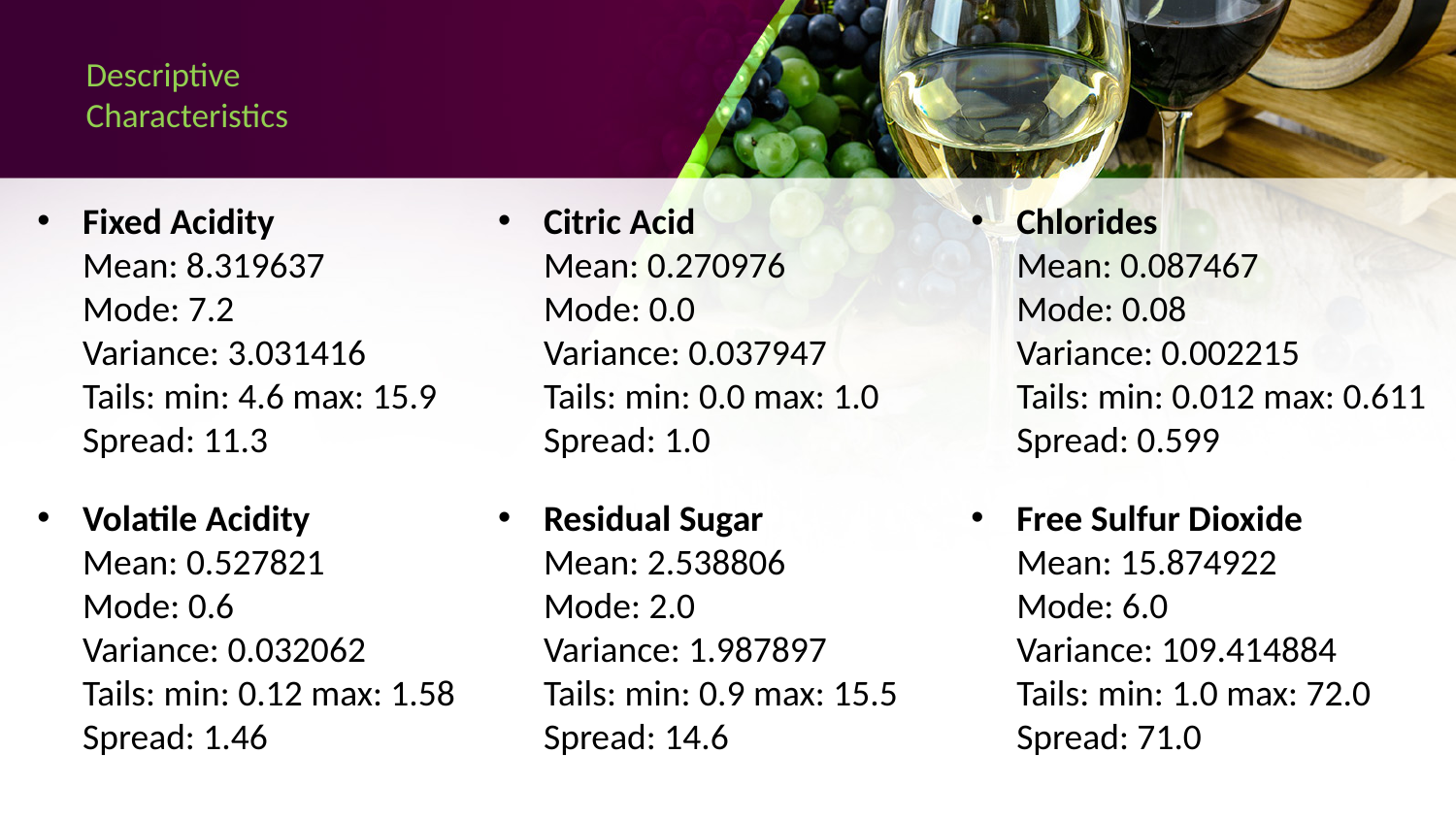

# Descriptive Characteristics
Fixed Acidity
Mean: 8.319637
Mode: 7.2
Variance: 3.031416
Tails: min: 4.6 max: 15.9
Spread: 11.3
Citric Acid
Mean: 0.270976
Mode: 0.0
Variance: 0.037947
Tails: min: 0.0 max: 1.0
Spread: 1.0
Chlorides
Mean: 0.087467
Mode: 0.08
Variance: 0.002215
Tails: min: 0.012 max: 0.611
Spread: 0.599
Volatile Acidity
Mean: 0.527821
Mode: 0.6
Variance: 0.032062
Tails: min: 0.12 max: 1.58
Spread: 1.46
Residual Sugar
Mean: 2.538806
Mode: 2.0
Variance: 1.987897
Tails: min: 0.9 max: 15.5
Spread: 14.6
Free Sulfur Dioxide
Mean: 15.874922
Mode: 6.0
Variance: 109.414884
Tails: min: 1.0 max: 72.0
Spread: 71.0